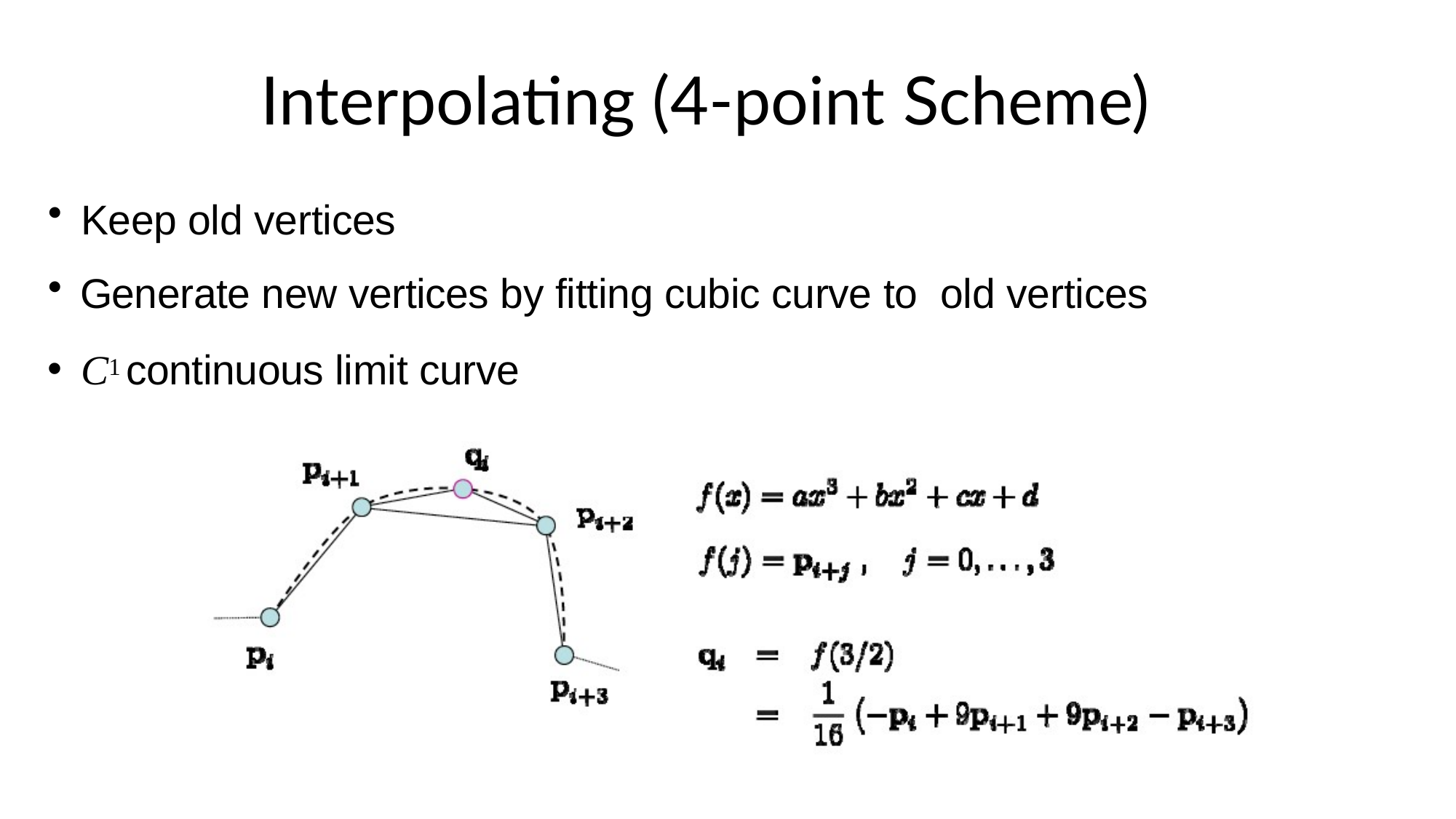

# Interpolating (4-point Scheme)
Keep old vertices
Generate new vertices by fitting cubic curve to  old vertices
C1 continuous limit curve

42